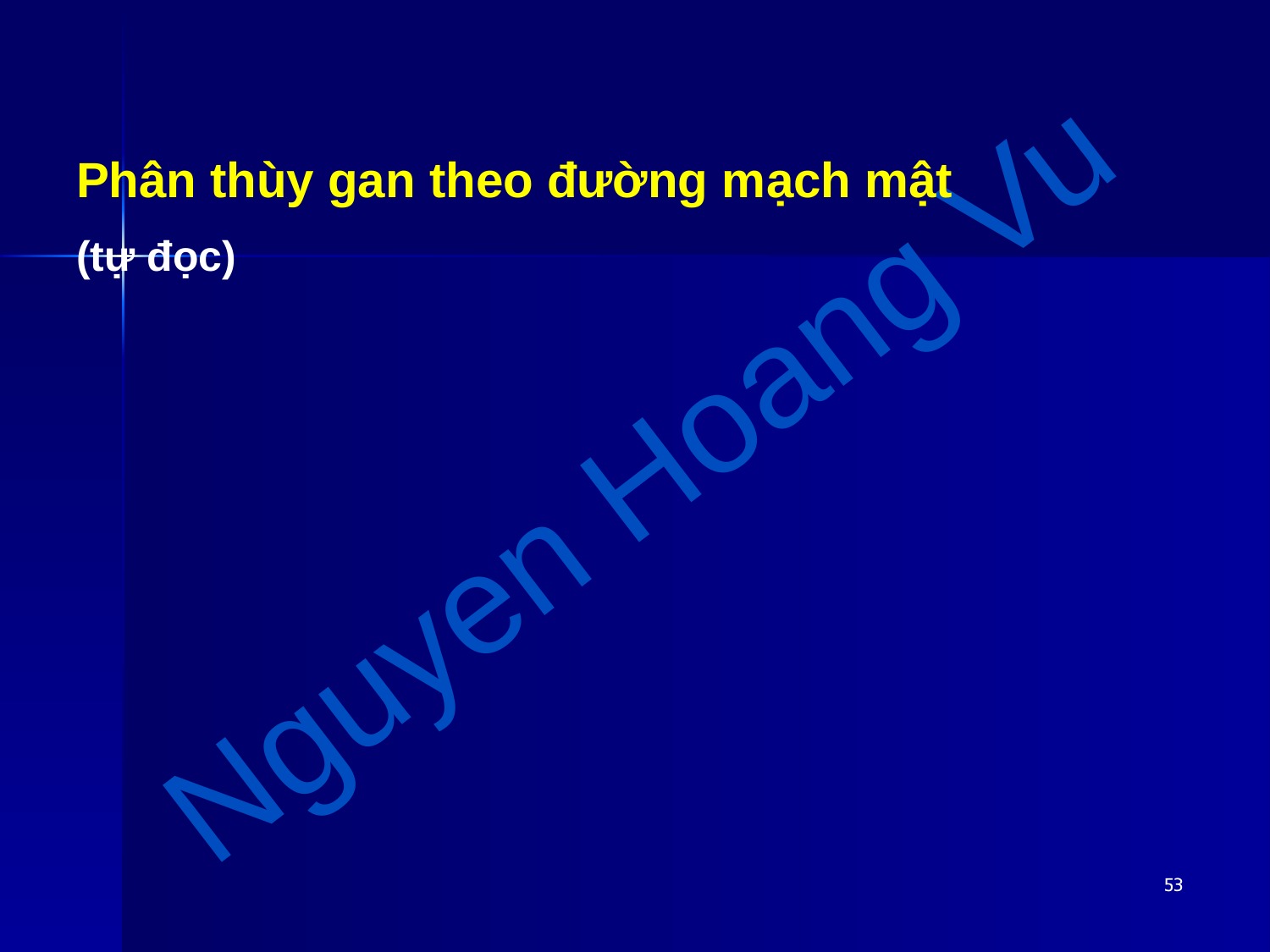

Phân thùy gan theo đường mạch mật
(tự đọc)

53